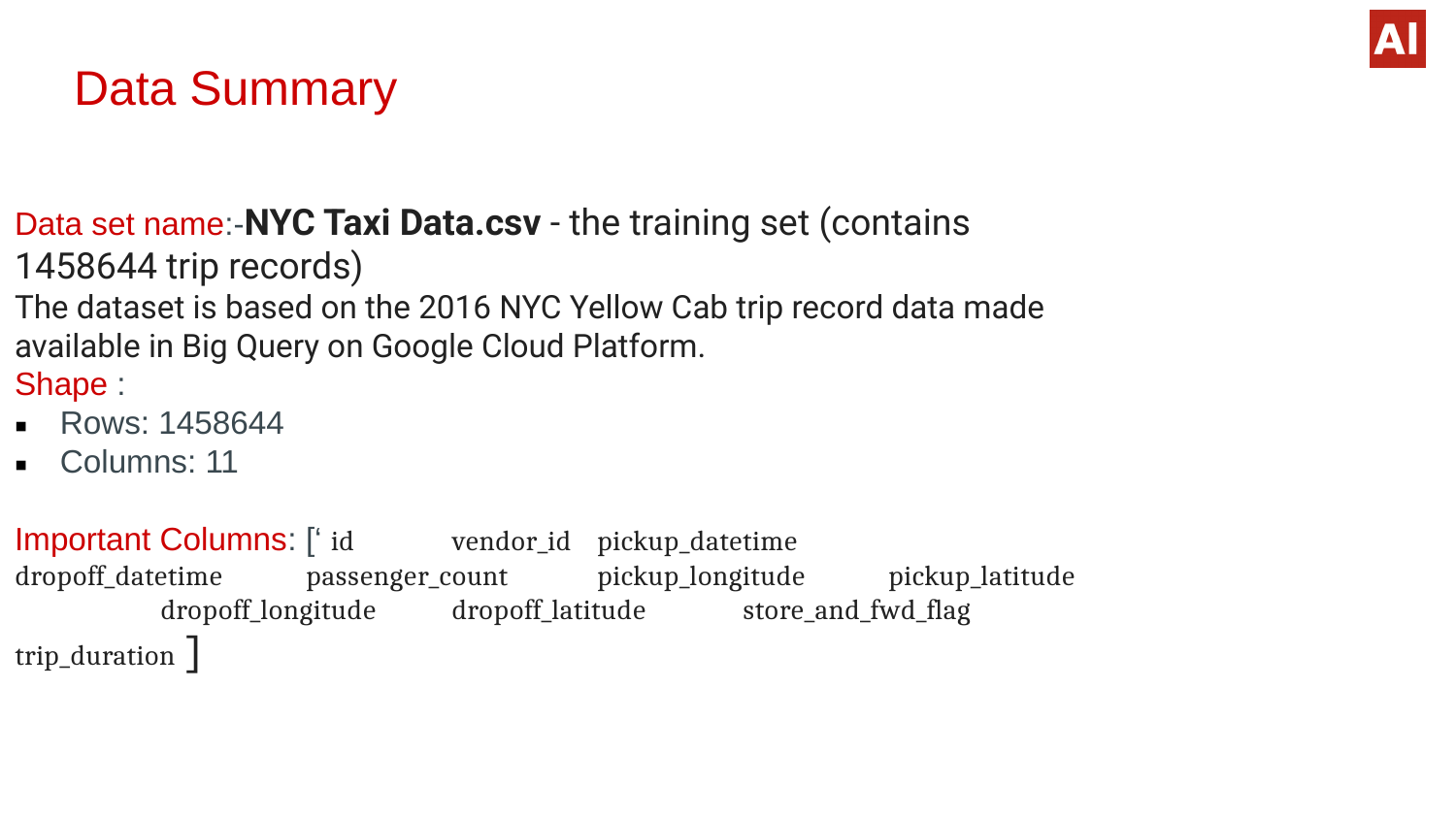

Data Summary
Data set name:-NYC Taxi Data.csv - the training set (contains 1458644 trip records)
The dataset is based on the 2016 NYC Yellow Cab trip record data made available in Big Query on Google Cloud Platform.
Shape :
Rows: 1458644
Columns: 11

Important Columns: 	[‘ id	vendor_id	pickup_datetime	dropoff_datetime	passenger_count	pickup_longitude	pickup_latitude	dropoff_longitude	dropoff_latitude	store_and_fwd_flag	trip_duration ]